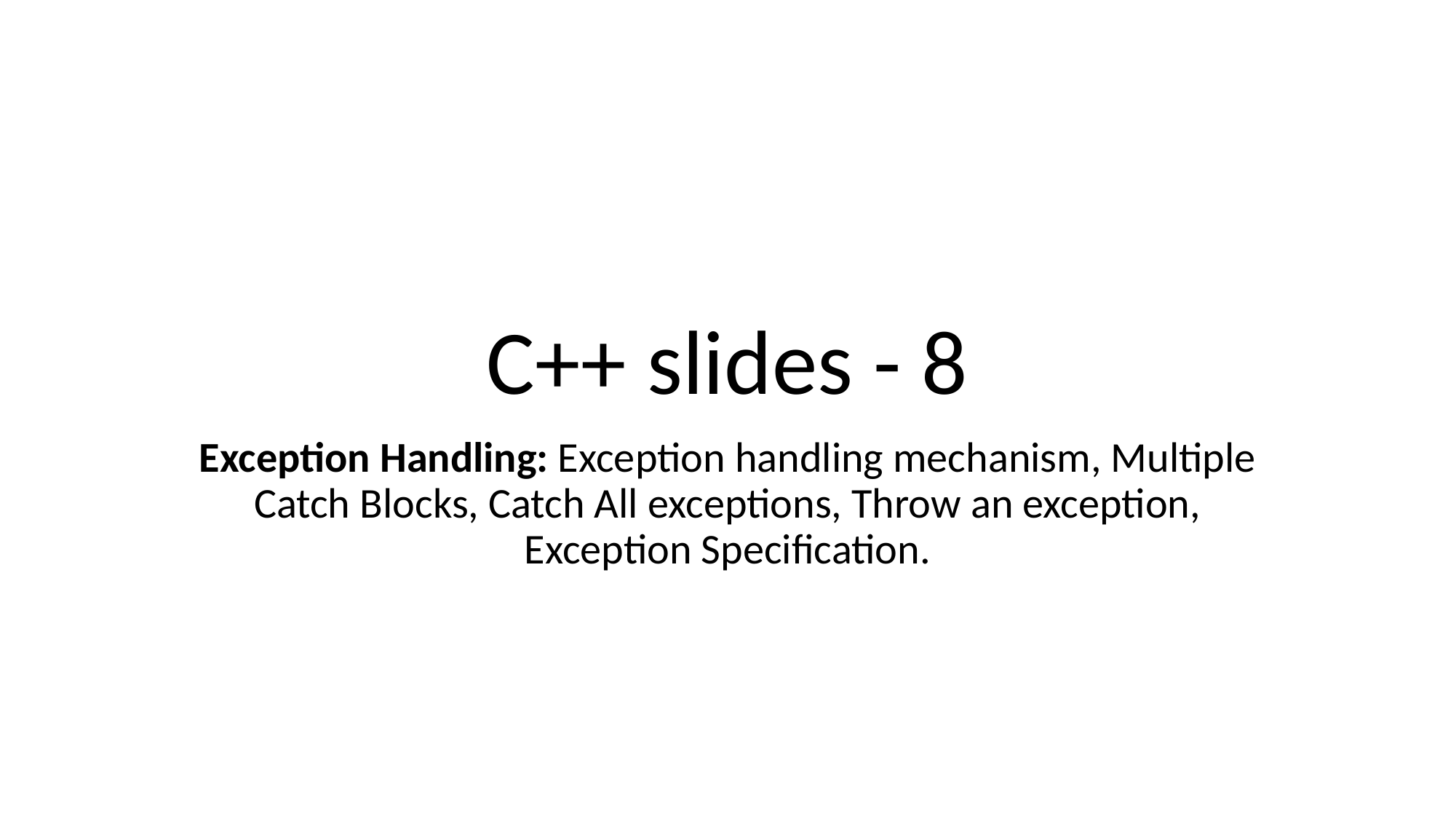

# C++ slides - 8
Exception Handling: Exception handling mechanism, Multiple Catch Blocks, Catch All exceptions, Throw an exception, Exception Specification.